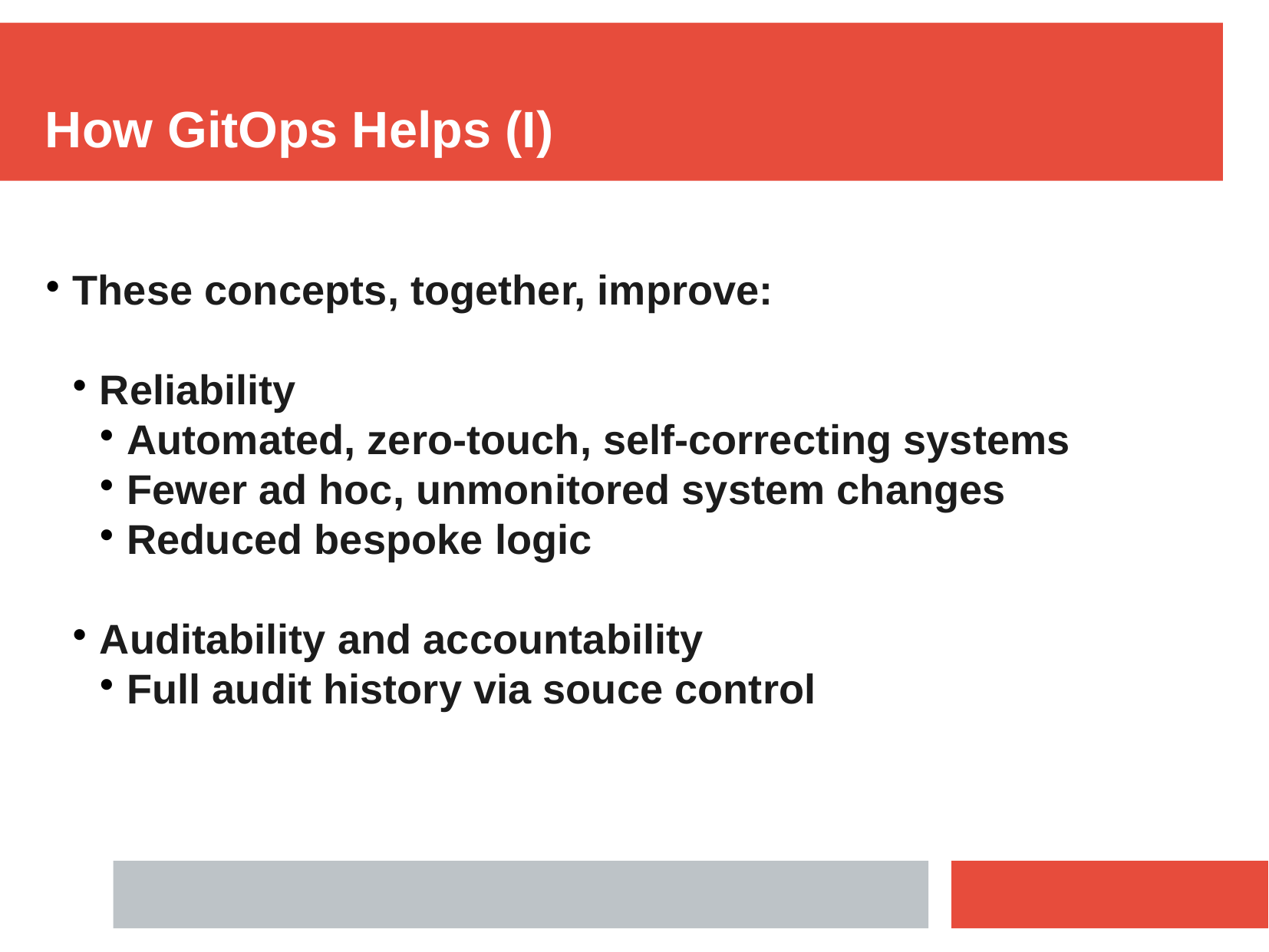

How GitOps Helps (I)

These concepts, together, improve:

Reliability
Automated, zero-touch, self-correcting systems
Fewer ad hoc, unmonitored system changes
Reduced bespoke logic

Auditability and accountability
Full audit history via souce control